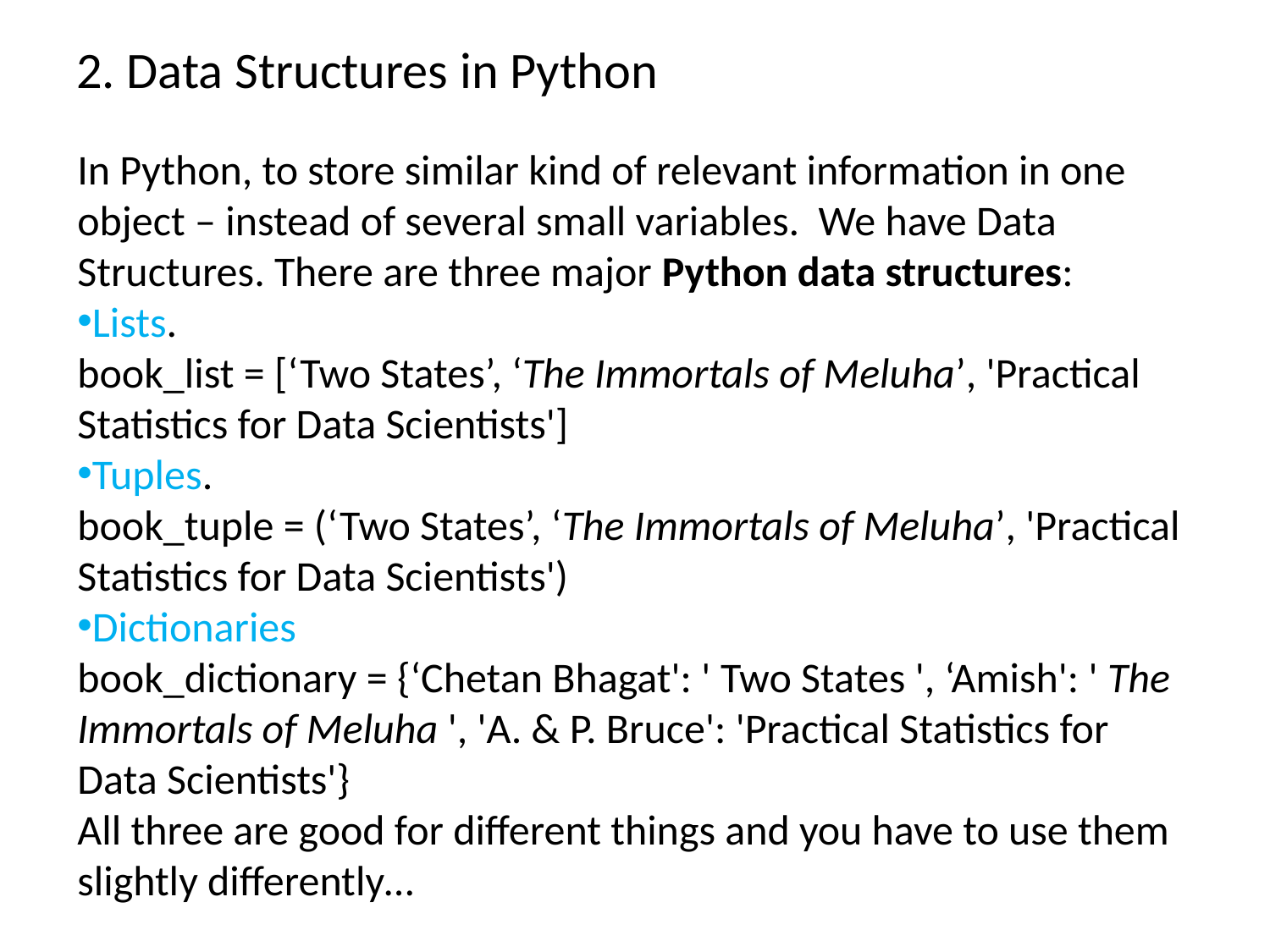

# 2. Data Structures in Python
In Python, to store similar kind of relevant information in one object – instead of several small variables.  We have Data Structures. There are three major Python data structures:
Lists.
book_list = [‘Two States’, ‘The Immortals of Meluha’, 'Practical Statistics for Data Scientists']
Tuples.
book_tuple = (‘Two States’, ‘The Immortals of Meluha’, 'Practical Statistics for Data Scientists')
Dictionaries
book_dictionary = {‘Chetan Bhagat': ' Two States ', ‘Amish': ' The Immortals of Meluha ', 'A. & P. Bruce': 'Practical Statistics for Data Scientists'}
All three are good for different things and you have to use them slightly differently…